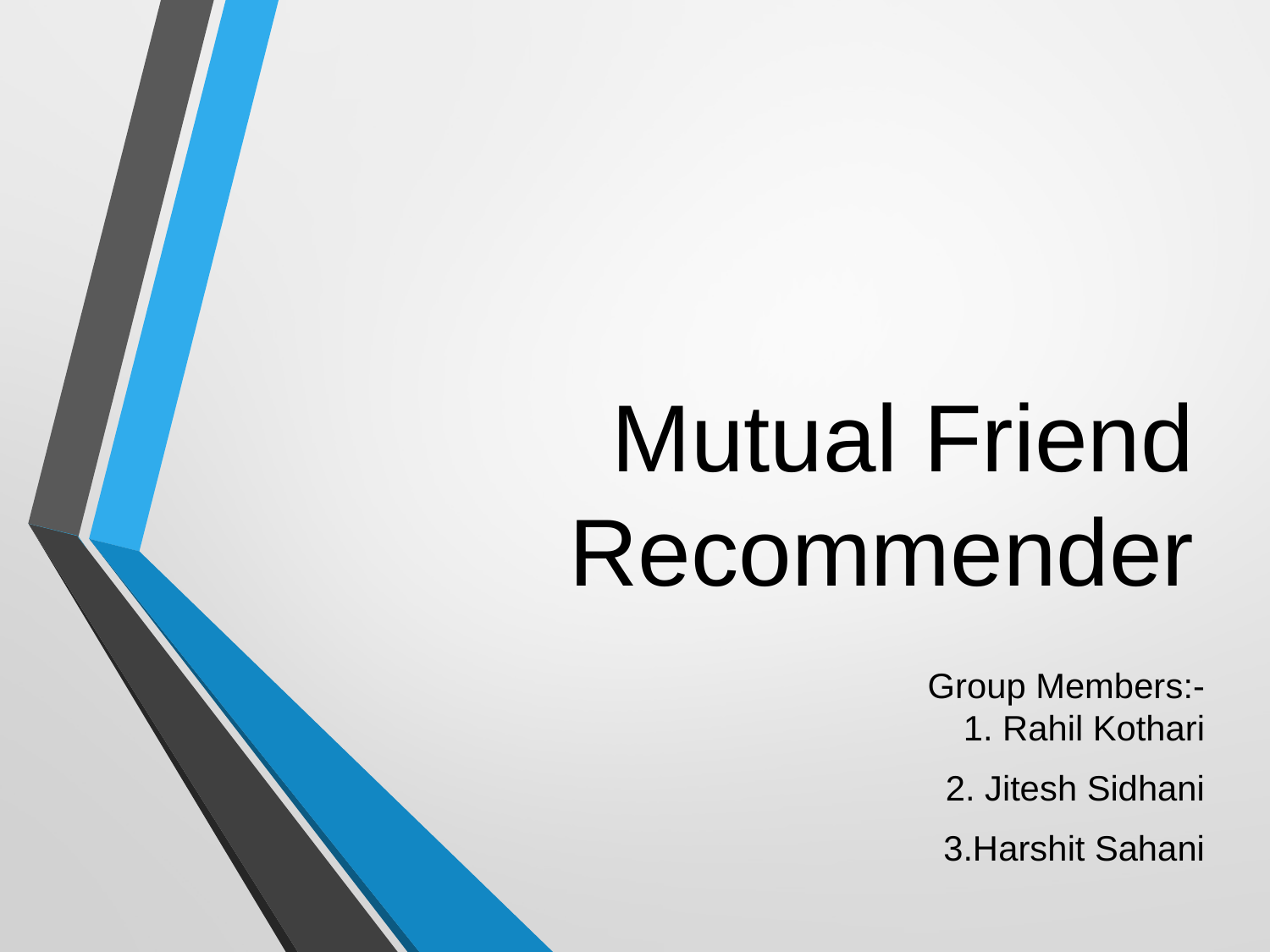

# Mutual Friend Recommender
Group Members:-
1. Rahil Kothari
2. Jitesh Sidhani
3.Harshit Sahani